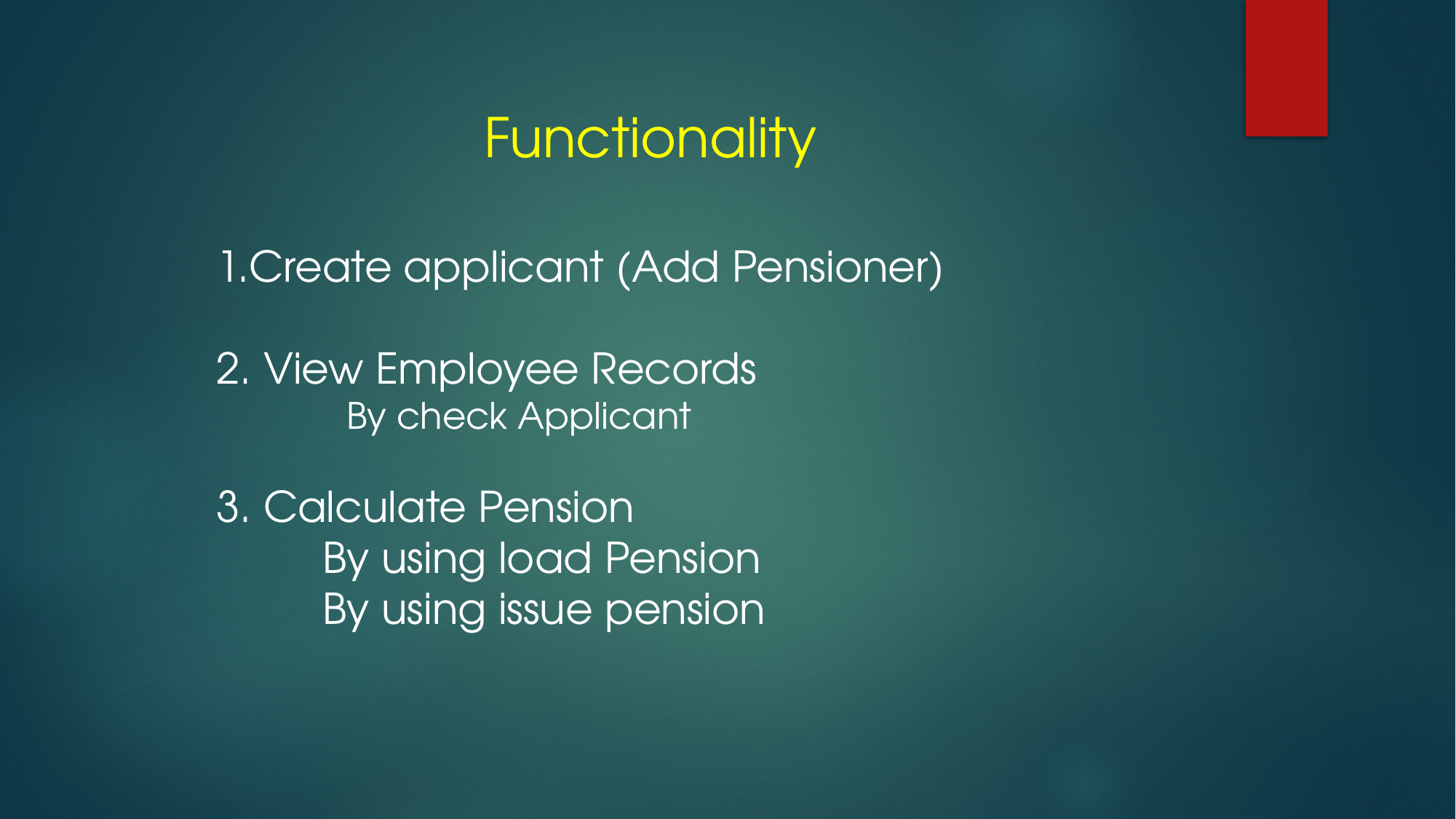

Functionality​
1.Create applicant (Add Pensioner)

2. View Employee Records
             By check Applicant

3. Calculate Pension
         By using load Pension
         By using issue pension